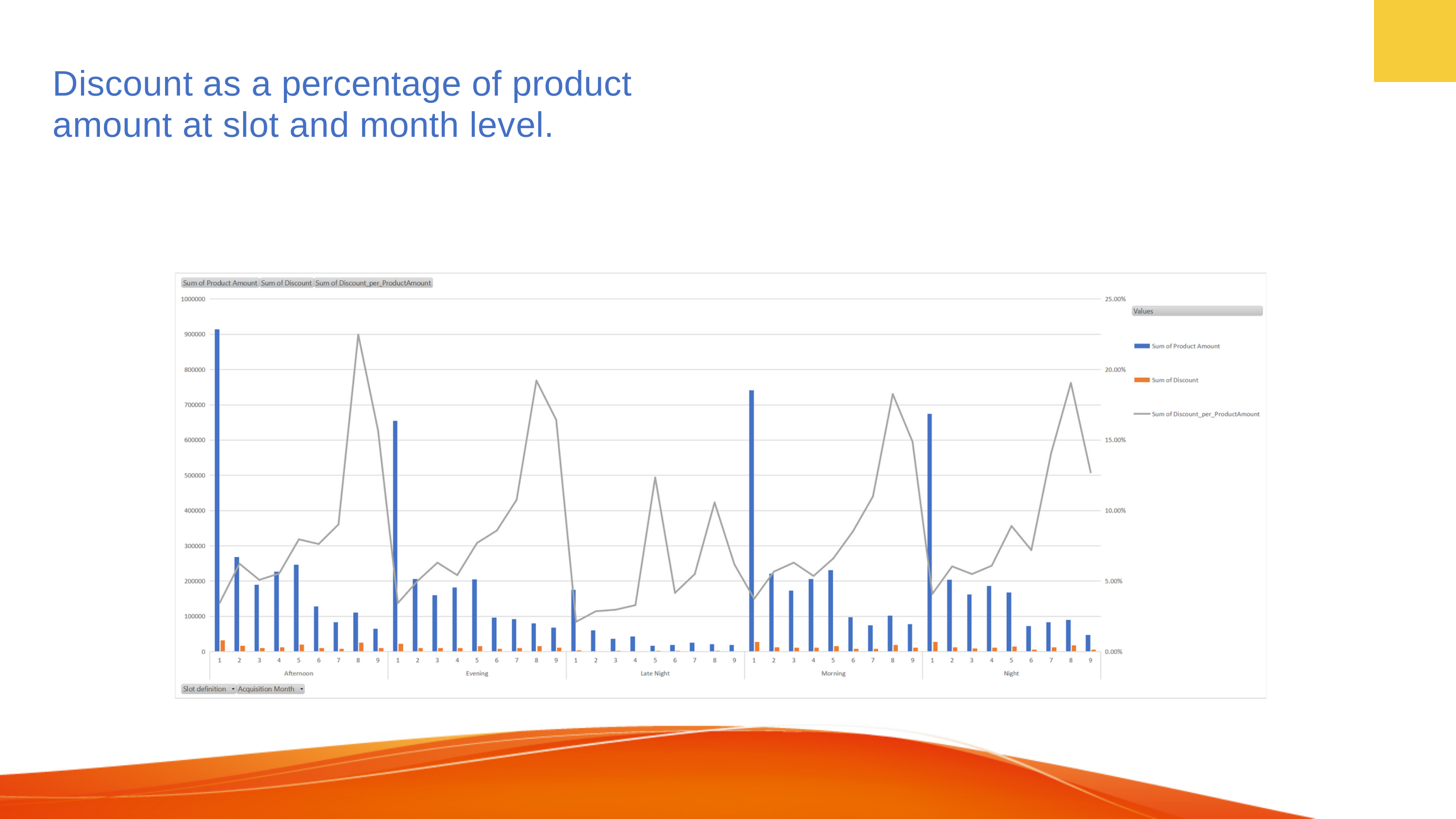

Discount as a percentage of product amount at slot and month level.